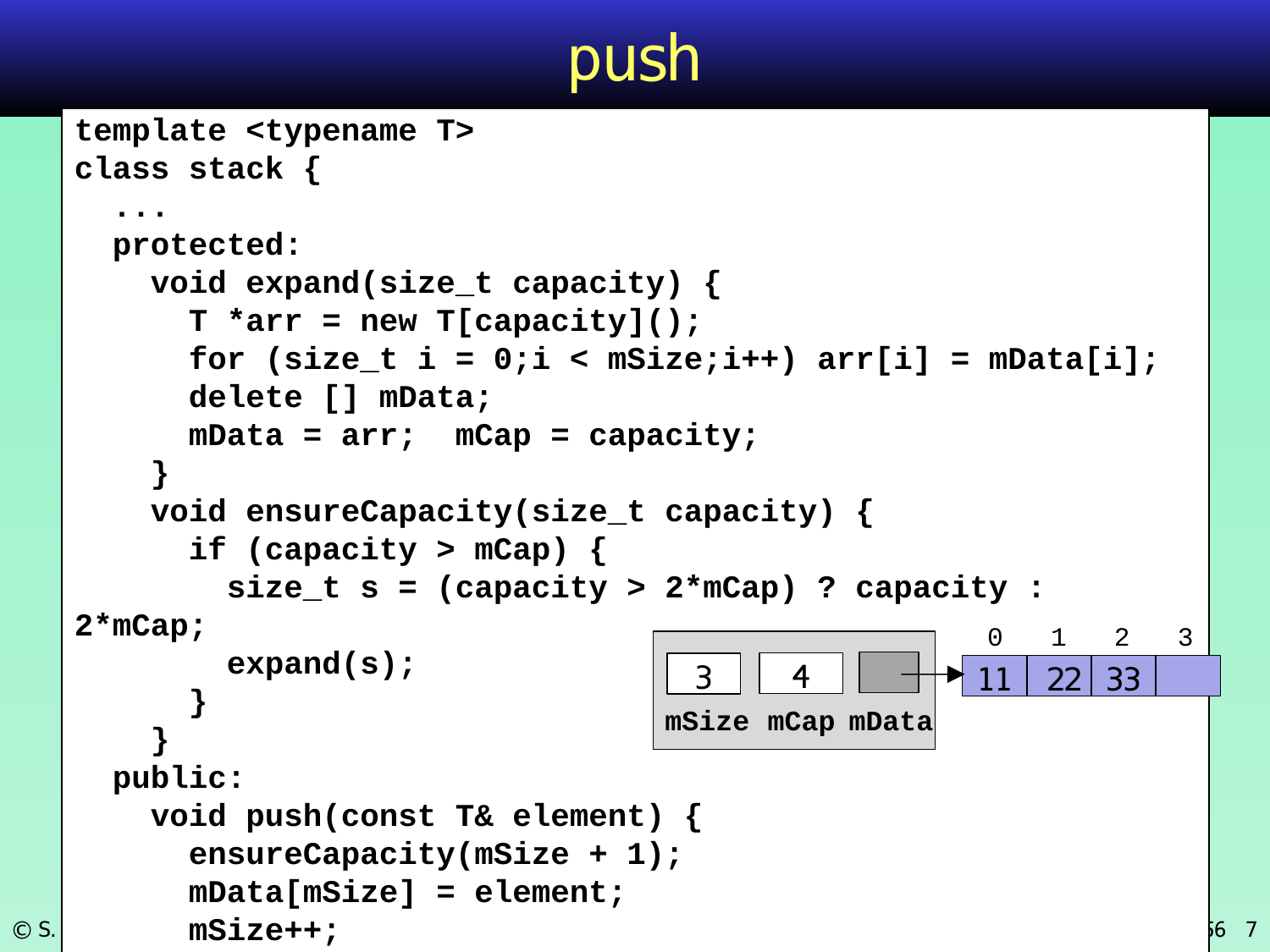

# push
template <typename T>
class stack {
  ...
  protected:
    void expand(size_t capacity) {
      T *arr = new T[capacity]();
      for (size_t i = 0;i < mSize;i++) arr[i] = mData[i];
      delete [] mData;
      mData = arr;  mCap = capacity;
    }
    void ensureCapacity(size_t capacity) {
      if (capacity > mCap) {
        size_t s = (capacity > 2*mCap) ? capacity : 2*mCap;
        expand(s);
      }
    }
  public:
    void push(const T& element) {
      ensureCapacity(mSize + 1);
      mData[mSize] = element;
      mSize++;
    }
0   1   2   3

4
3
11
 22
33

mSize
mCap
mData